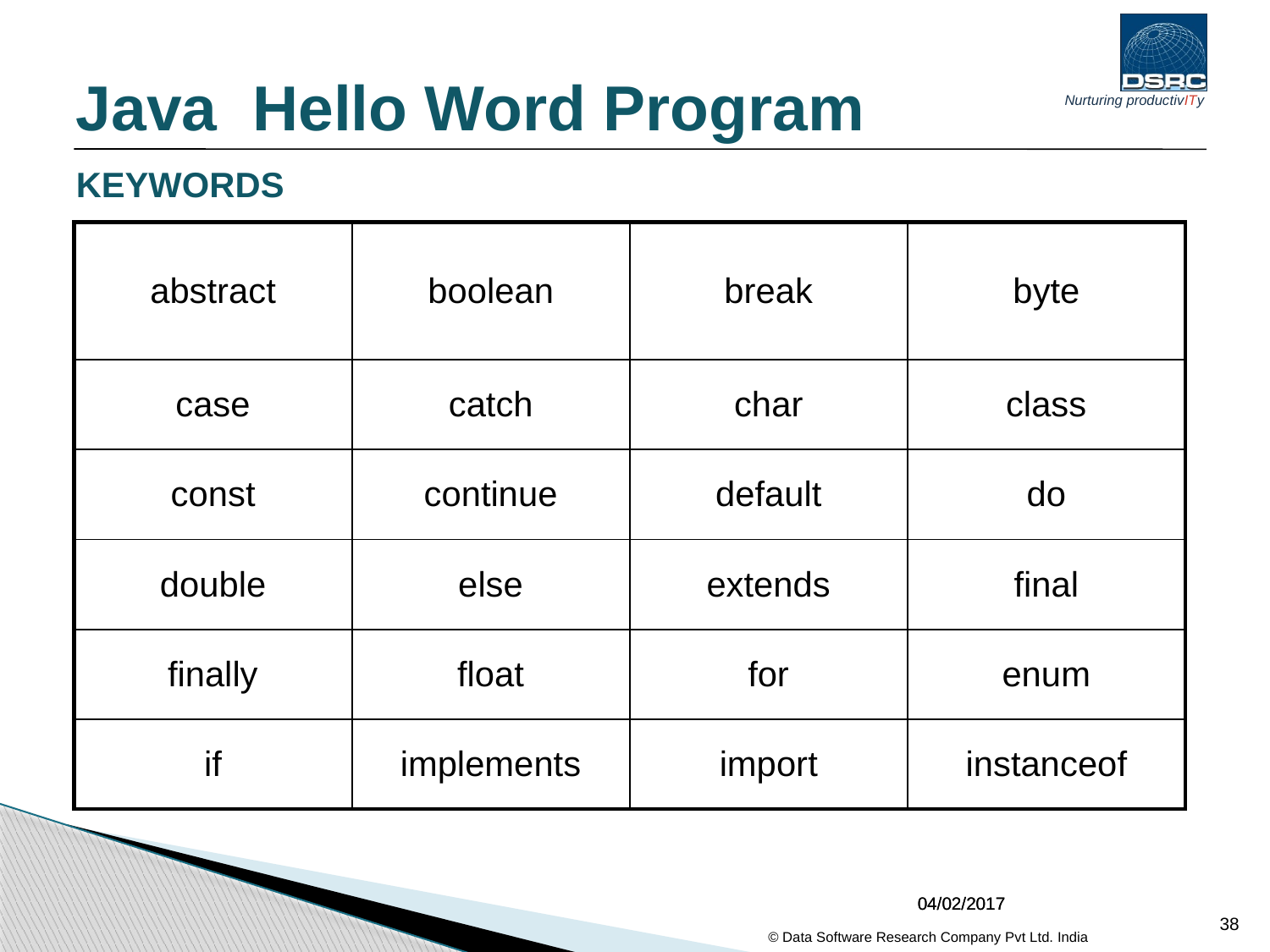

Java  Hello Word Program
# KEYWORDS
| abstract | boolean | break | byte |
| --- | --- | --- | --- |
| case | catch | char | class |
| const | continue | default | do |
| double | else | extends | final |
| finally | float | for | enum |
| if | implements | import | instanceof |
04/02/2017
04/02/2017
38